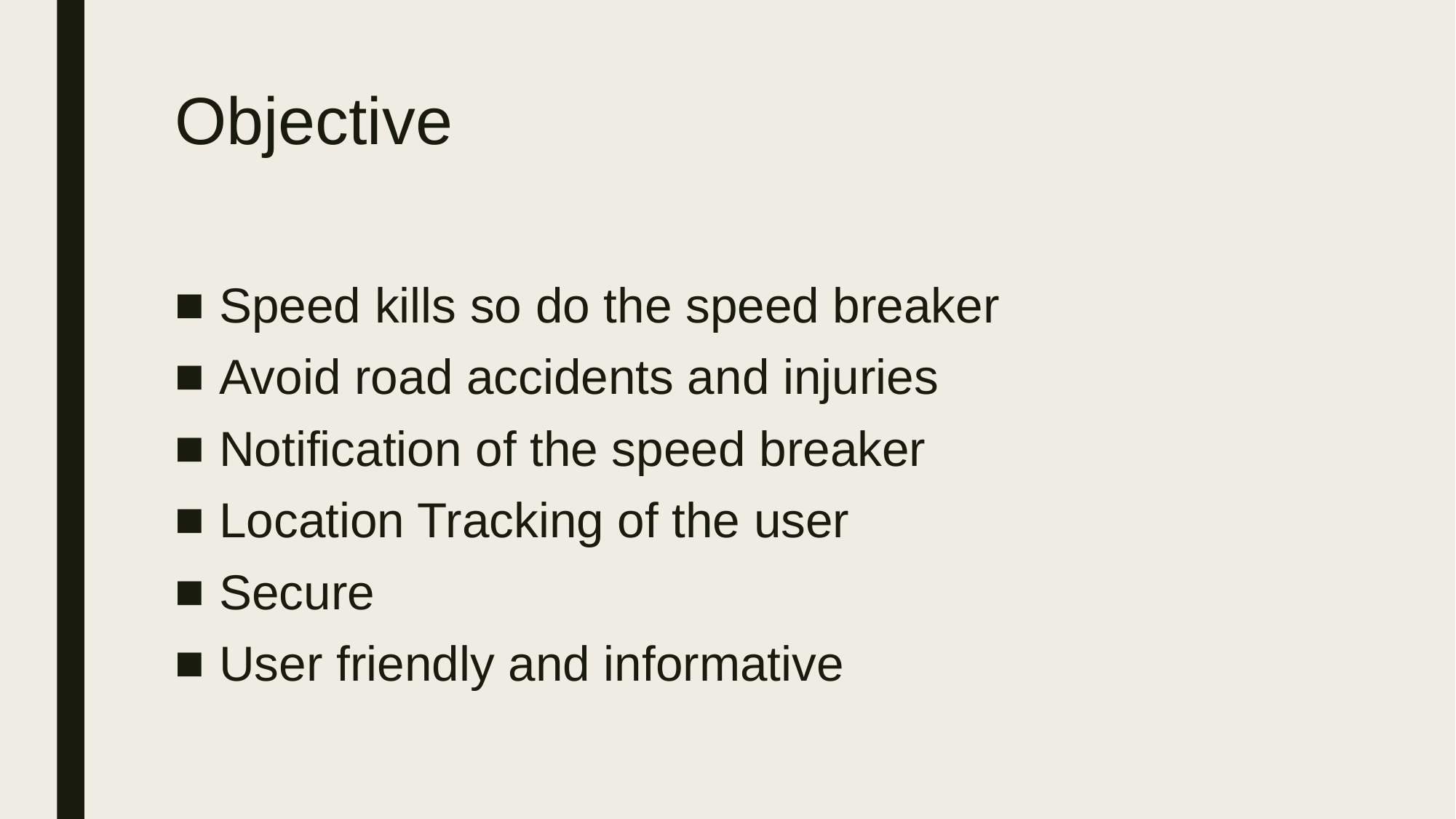

# Objective
Speed kills so do the speed breaker
Avoid road accidents and injuries
Notification of the speed breaker
Location Tracking of the user
Secure
User friendly and informative